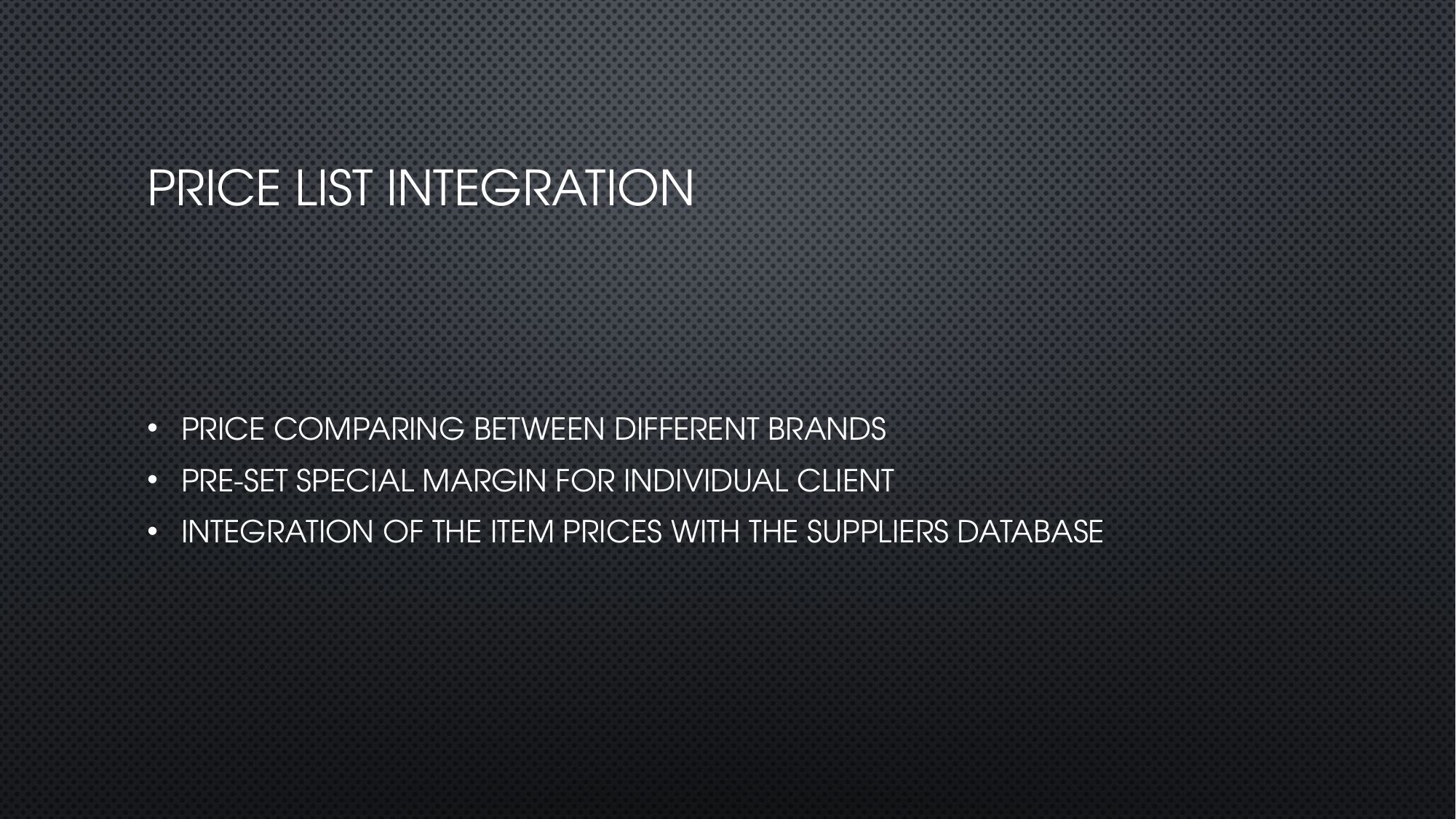

# price list integration
price comparing between different brands
pre-set special margin for individual client
integration of the item prices with the suppliers database